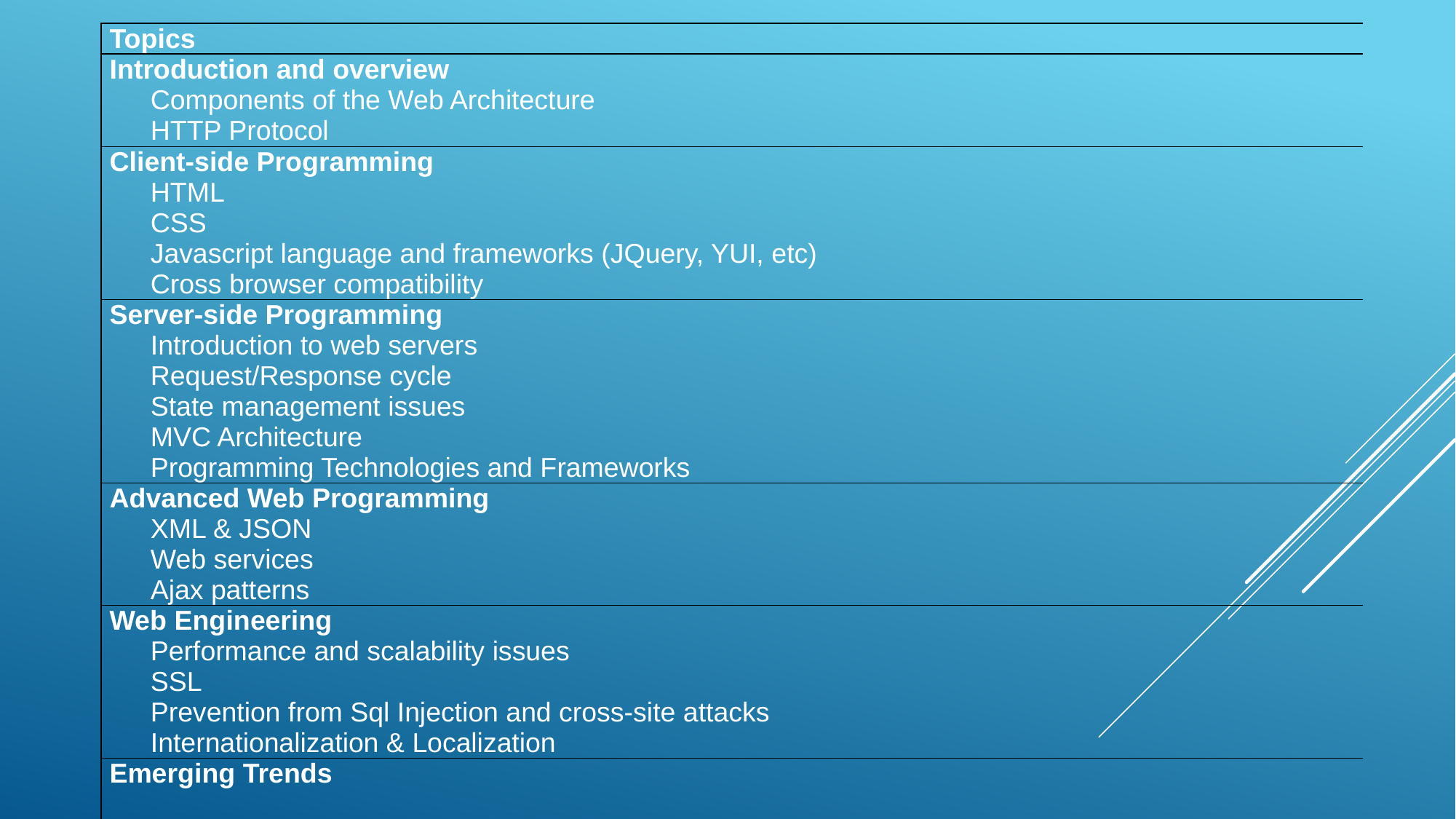

| Topics |
| --- |
| Introduction and overview Components of the Web Architecture HTTP Protocol |
| Client-side Programming HTML CSS Javascript language and frameworks (JQuery, YUI, etc) Cross browser compatibility |
| Server-side Programming Introduction to web servers Request/Response cycle State management issues MVC Architecture Programming Technologies and Frameworks |
| Advanced Web Programming XML & JSON Web services Ajax patterns |
| Web Engineering Performance and scalability issues SSL Prevention from Sql Injection and cross-site attacks Internationalization & Localization |
| Emerging Trends |